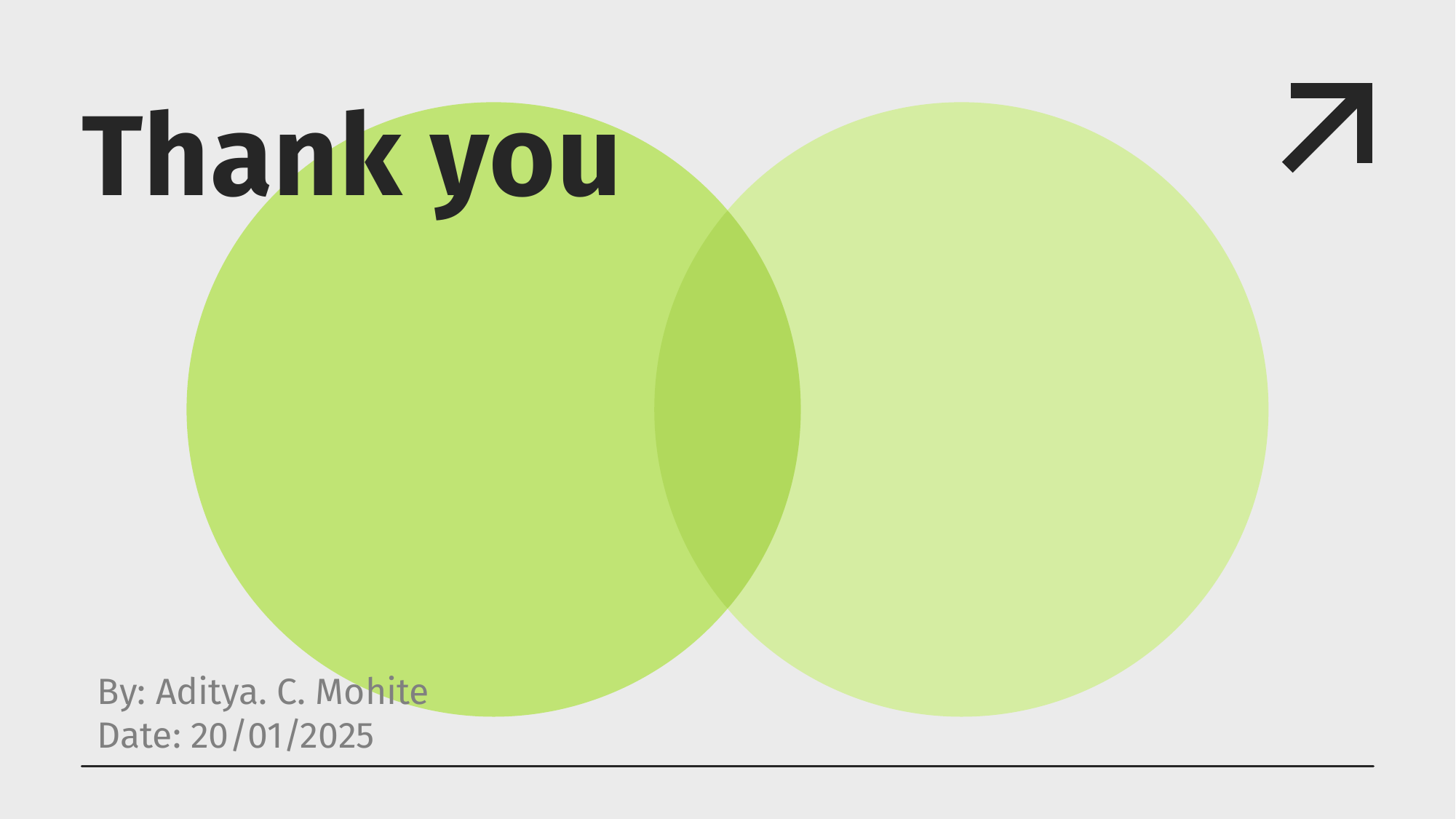

# Thank you
By: Aditya. C. Mohite
Date: 20/01/2025